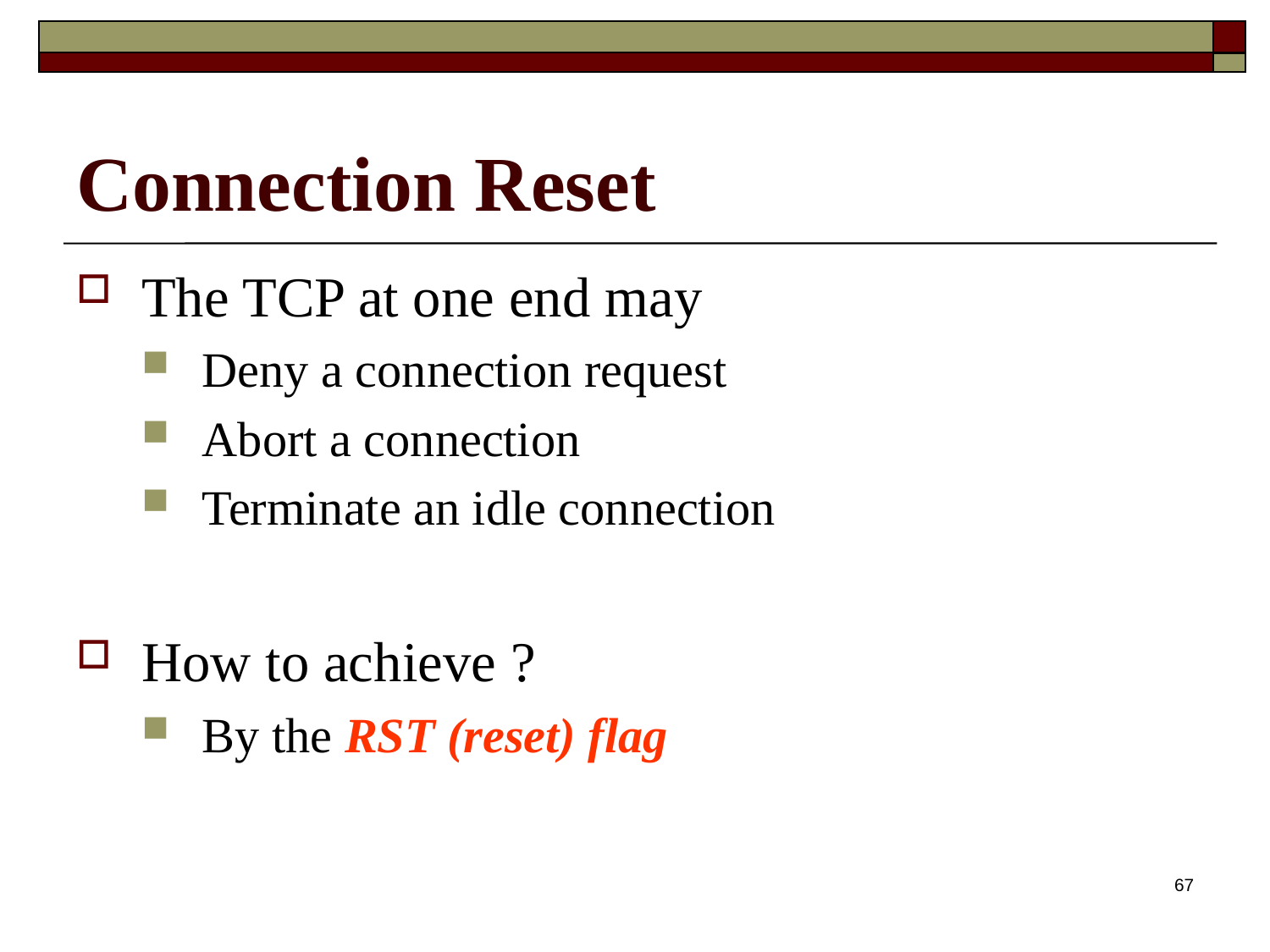

# Connection Reset
The TCP at one end may
Deny a connection request
Abort a connection
Terminate an idle connection

How to achieve ?
By the RST (reset) flag
67